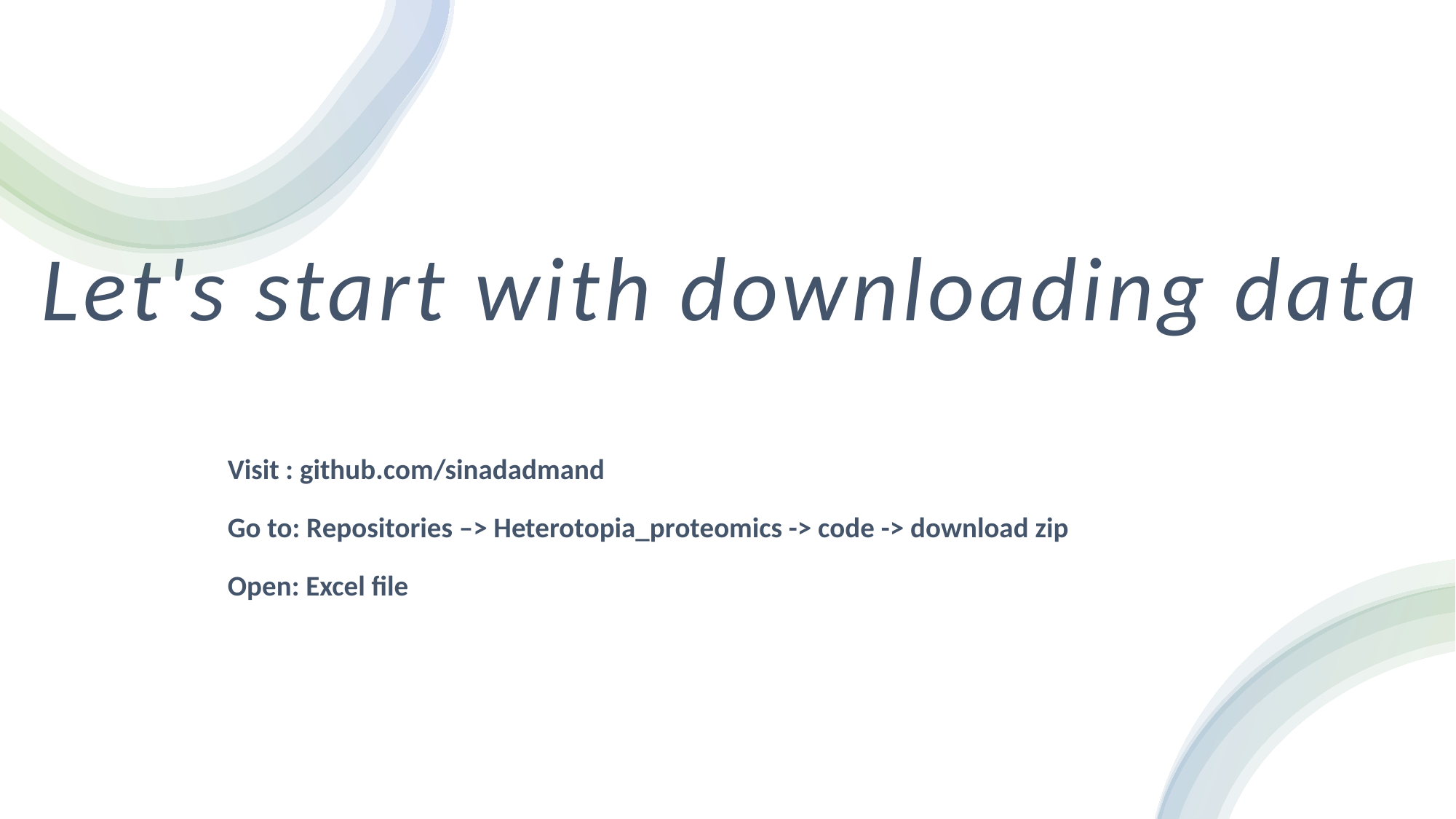

# Let's start with downloading data
Visit : github.com/sinadadmand
Go to: Repositories –> Heterotopia_proteomics -> code -> download zip
Open: Excel file